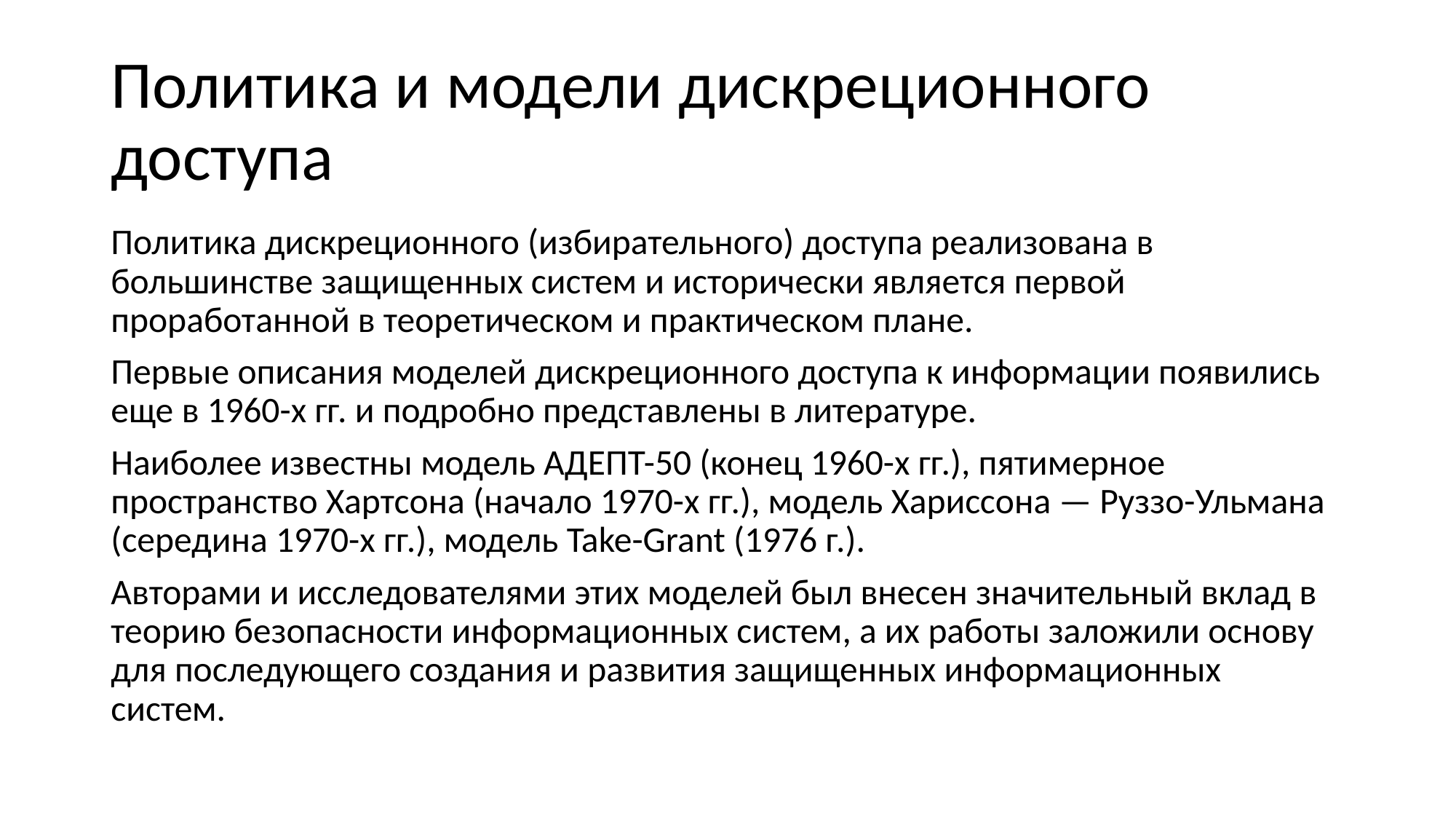

# Политика и модели дискреционного доступа
Политика дискреционного (избирательного) доступа реализована в большинстве защищенных систем и исторически является первой проработанной в теоретическом и практическом плане.
Первые описания моделей дискреционного доступа к информации появились еще в 1960-х гг. и подробно представлены в литературе.
Наиболее известны модель АДЕПТ-50 (конец 1960-х гг.), пятимерное пространство Хартсона (начало 1970-х гг.), модель Хариссона — Руззо-Ульмана (середина 1970-х гг.), модель Take-Grant (1976 г.).
Авторами и исследователями этих моделей был внесен значительный вклад в теорию безопасности информационных систем, а их работы заложили основу для последующего создания и развития защищенных информационных систем.